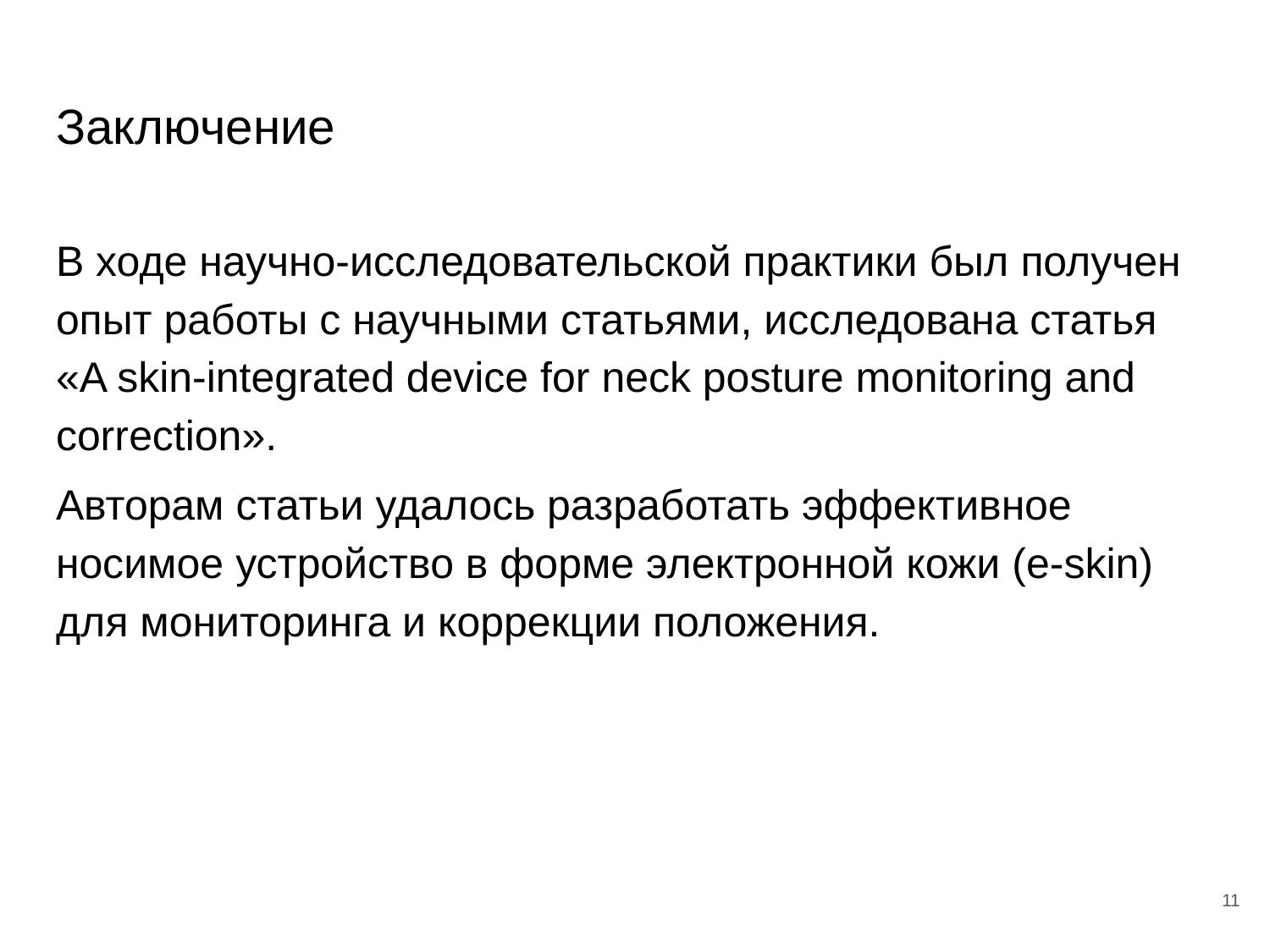

# Заключение
В ходе научно-исследовательской практики был получен опыт работы с научными статьями, исследована статья «A skin-integrated device for neck posture monitoring and correction».
Авторам статьи удалось разработать эффективное носимое устройство в форме электронной кожи (e-skin) для мониторинга и коррекции положения.
11